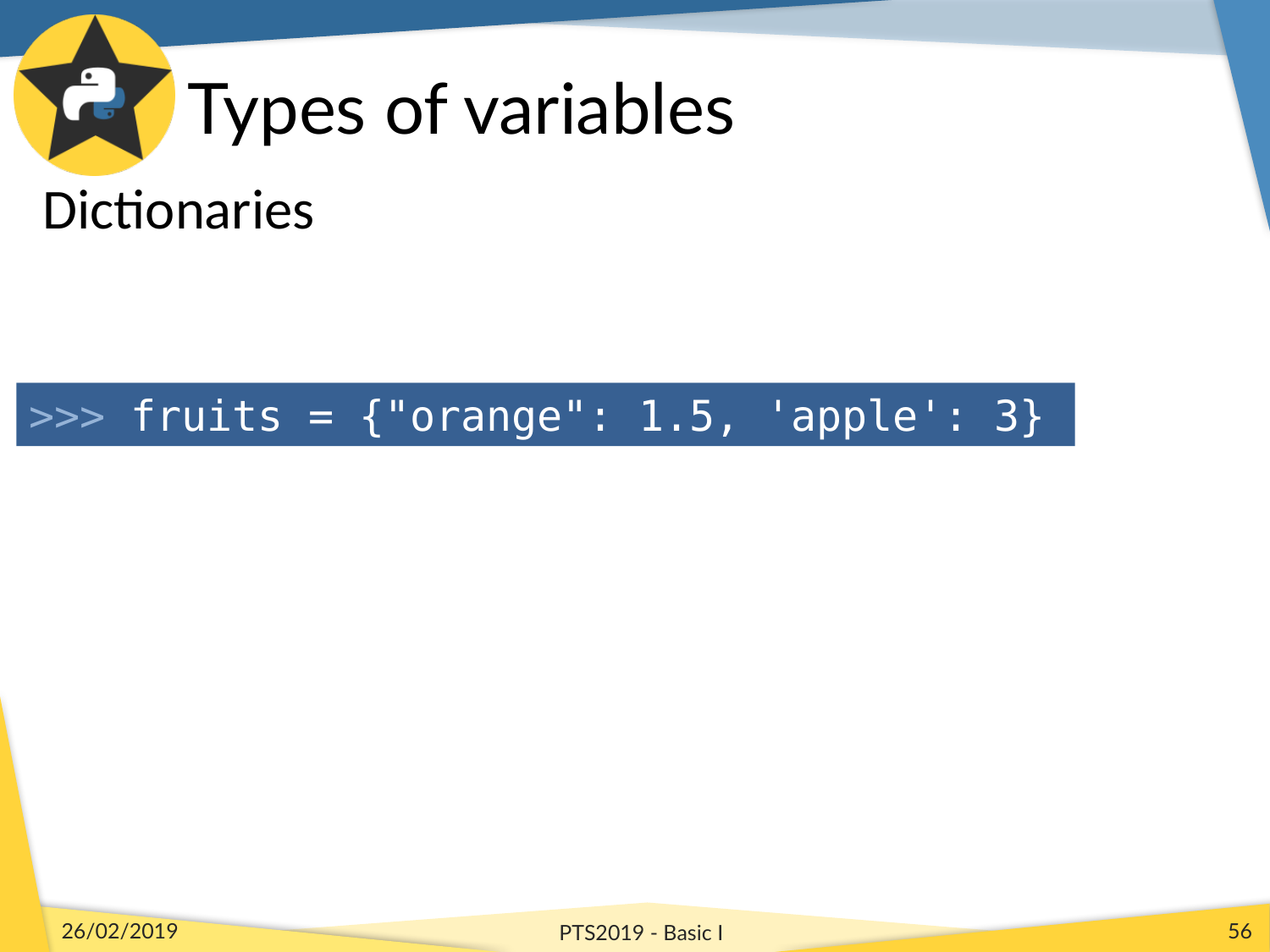

# Types of variables
Dictionaries
>>> fruits = {"orange": 1.5, 'apple': 3}
PTS2019 - Basic I
26/02/2019
56